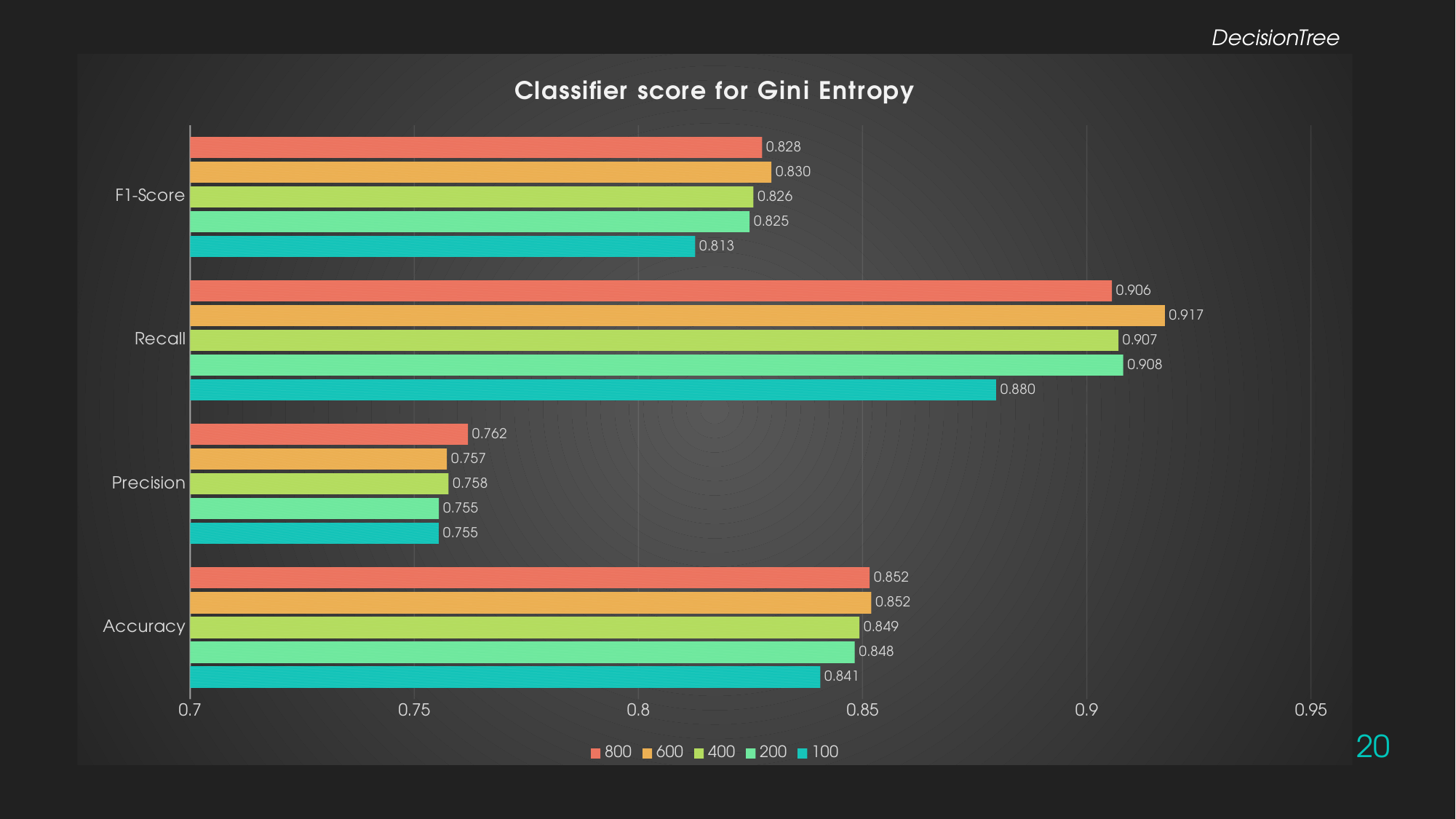

DecisionTree

### Chart: Classifier score for Gini Entropy

| Category |  |  |  |  |  |
|---|---|---|---|---|---|
| Accuracy | 0.8405625000000001 | 0.84825 | 0.8493124999999999 | 0.8519375 | 0.8515625 |
| Precision | 0.7554542969479873 | 0.7554948039642462 | 0.7576191833419552 | 0.7572860488203949 | 0.7619653625155165 |
| Recall | 0.8797679375703751 | 0.9081387898465284 | 0.9070618564257253 | 0.9173942169230216 | 0.9055990400617026 |
| F1-Score | 0.8126474294862953 | 0.8247930223177071 | 0.8256249558843918 | 0.8296422116320411 | 0.8275753228254992 |
20